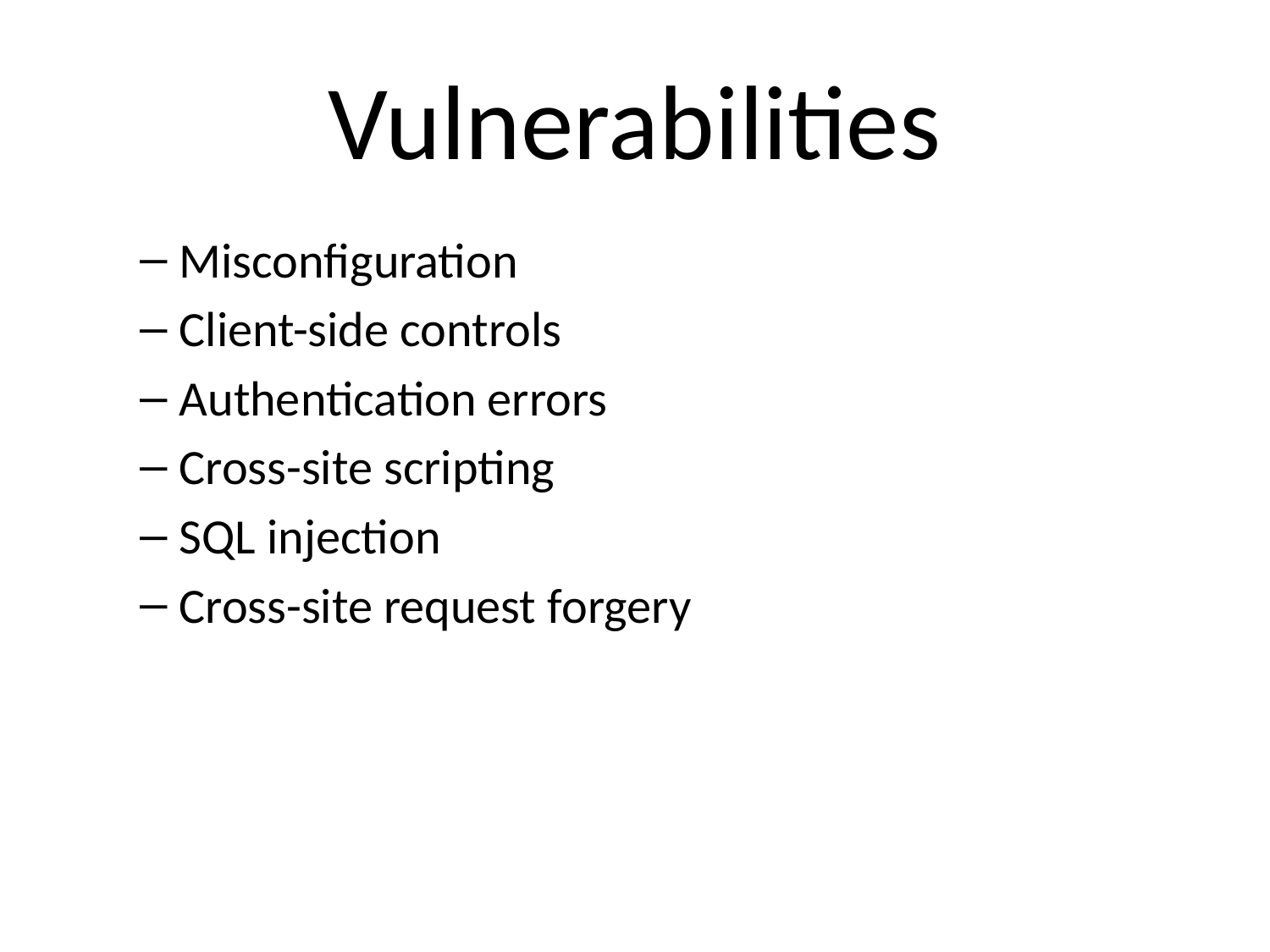

# Vulnerabilities
Misconfiguration
Client-side controls
Authentication errors
Cross-site scripting
SQL injection
Cross-site request forgery